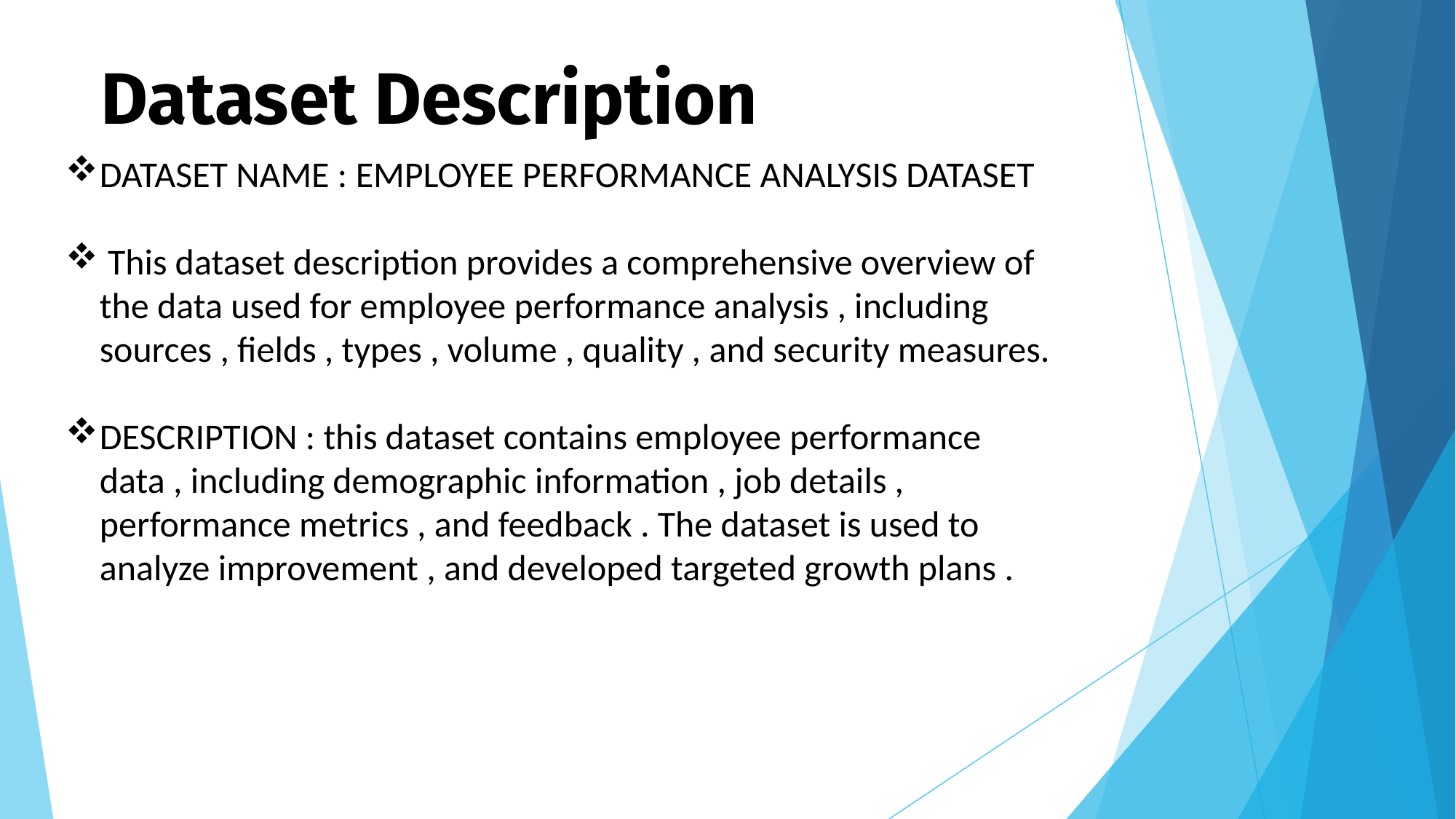

# Dataset Description
DATASET NAME : EMPLOYEE PERFORMANCE ANALYSIS DATASET

 This dataset description provides a comprehensive overview of the data used for employee performance analysis , including sources , fields , types , volume , quality , and security measures.

DESCRIPTION : this dataset contains employee performance data , including demographic information , job details , performance metrics , and feedback . The dataset is used to analyze improvement , and developed targeted growth plans .